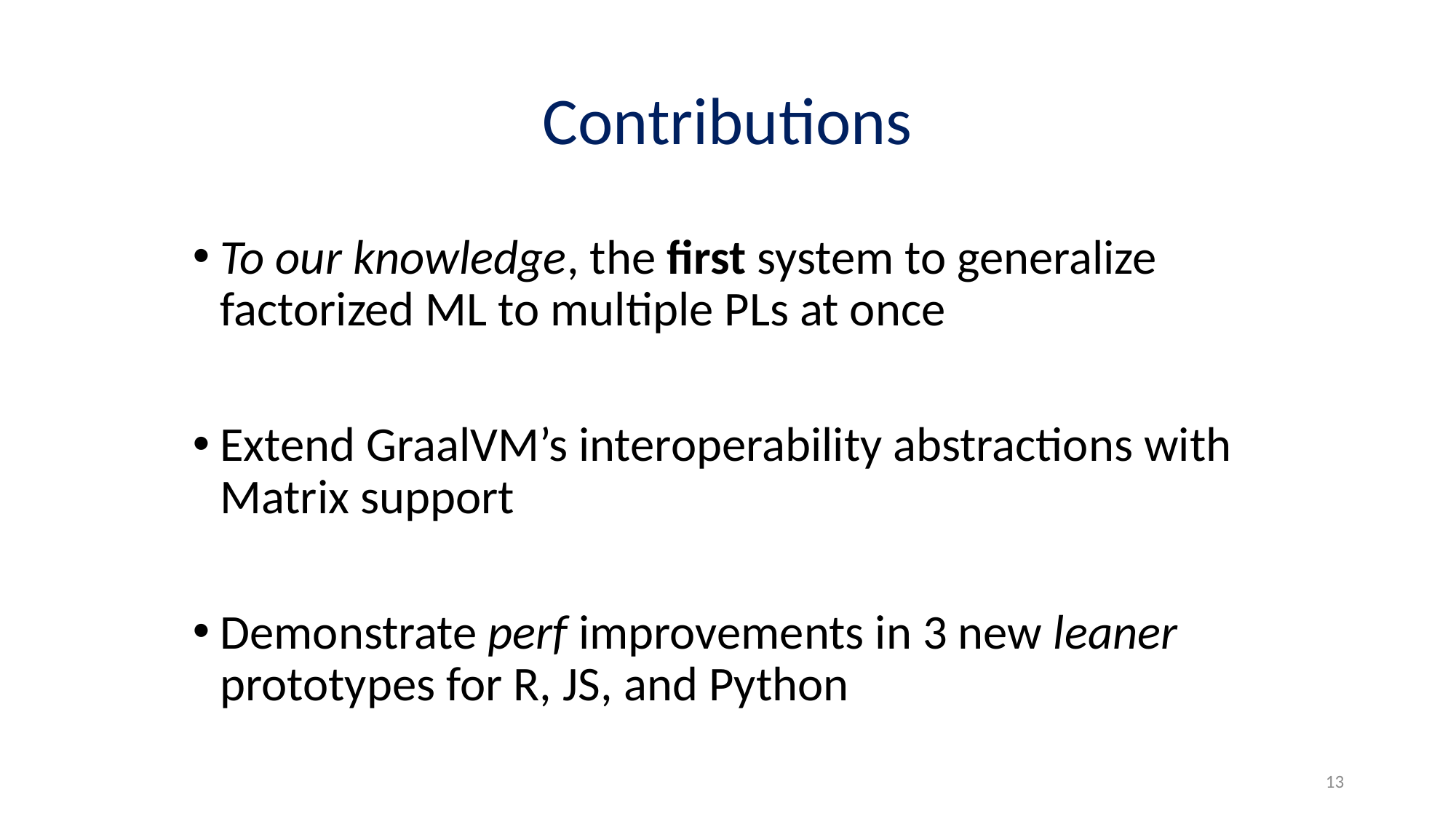

# Contributions
To our knowledge, the first system to generalize factorized ML to multiple PLs at once

Extend GraalVM’s interoperability abstractions with Matrix support

Demonstrate perf improvements in 3 new leaner prototypes for R, JS, and Python
13